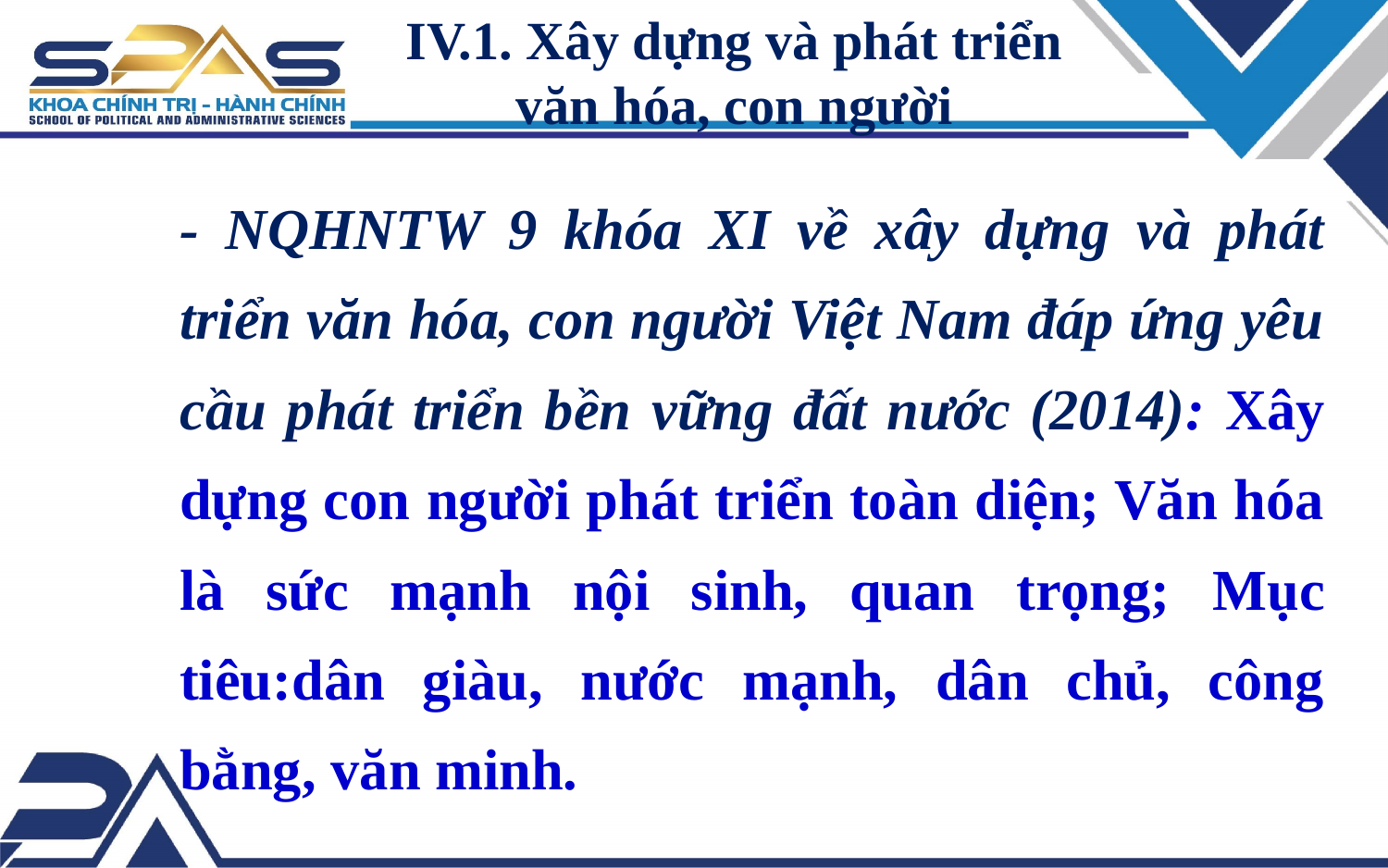

IV.1. Xây dựng và phát triển
văn hóa, con người
- NQHNTW 9 khóa XI về xây dựng và phát triển văn hóa, con người Việt Nam đáp ứng yêu cầu phát triển bền vững đất nước (2014): Xây dựng con người phát triển toàn diện; Văn hóa là sức mạnh nội sinh, quan trọng; Mục tiêu:dân giàu, nước mạnh, dân chủ, công bằng, văn minh.